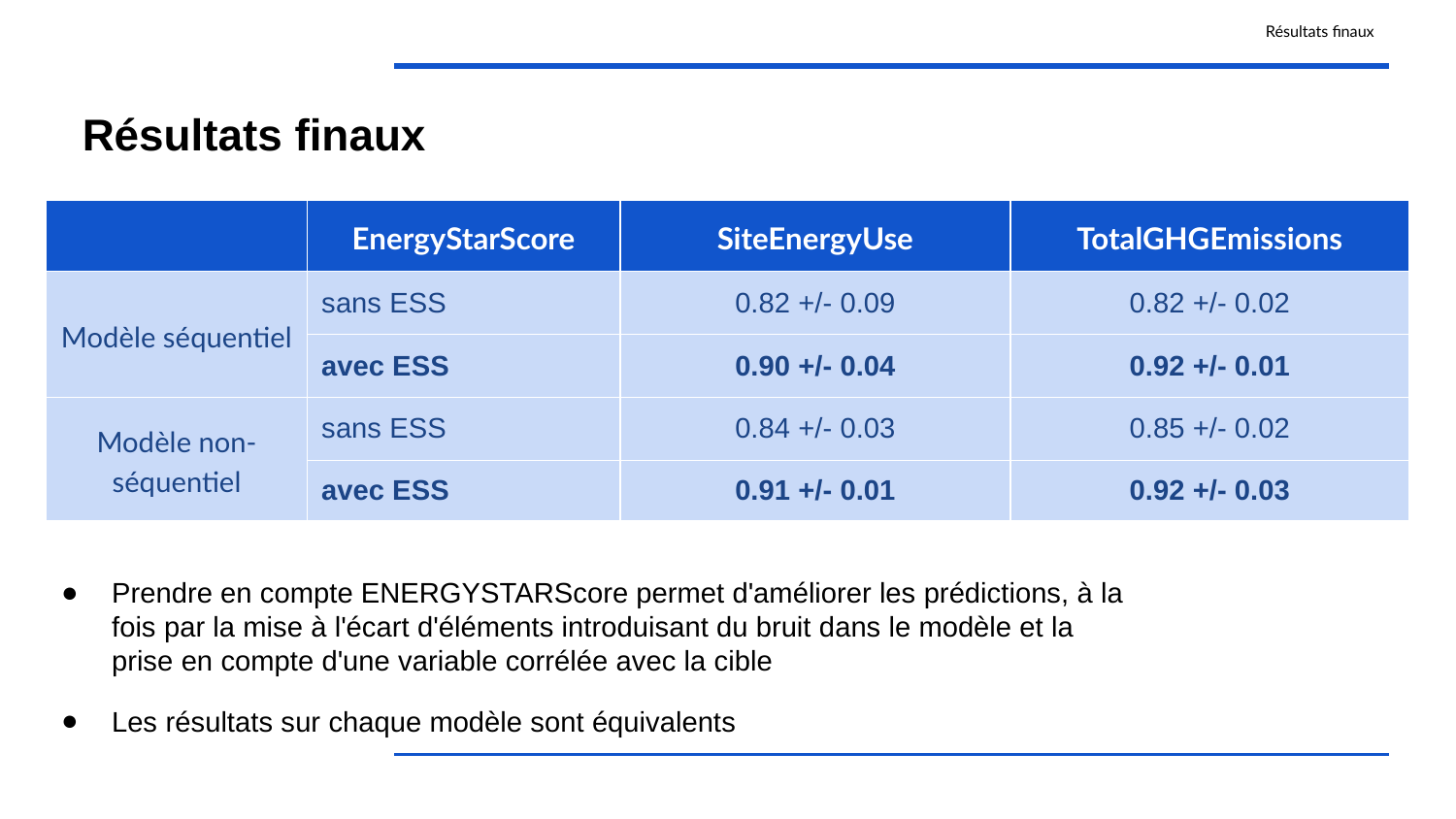

Résultats finaux
# Résultats finaux
|  | EnergyStarScore | SiteEnergyUse | TotalGHGEmissions |
| --- | --- | --- | --- |
| Modèle séquentiel | sans ESS | 0.82 +/- 0.09 | 0.82 +/- 0.02 |
|  | avec ESS | 0.90 +/- 0.04 | 0.92 +/- 0.01 |
| Modèle non-séquentiel | sans ESS | 0.84 +/- 0.03 | 0.85 +/- 0.02 |
|  | avec ESS | 0.91 +/- 0.01 | 0.92 +/- 0.03 |
Prendre en compte ENERGYSTARScore permet d'améliorer les prédictions, à la fois par la mise à l'écart d'éléments introduisant du bruit dans le modèle et la prise en compte d'une variable corrélée avec la cible
Les résultats sur chaque modèle sont équivalents